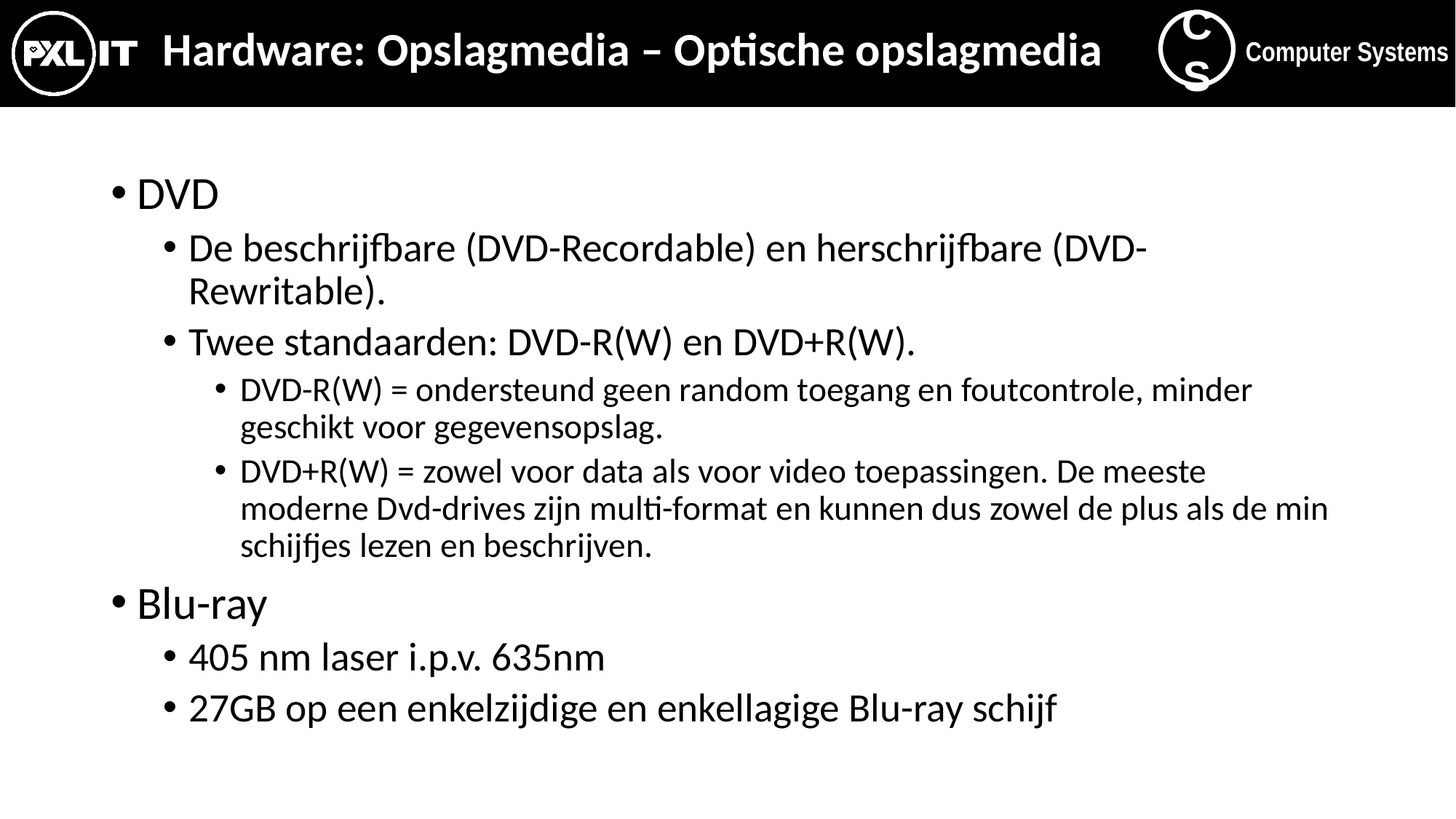

# Hardware: Opslagmedia – Optische opslagmedia
DVD
De beschrijfbare (DVD-Recordable) en herschrijfbare (DVD-Rewritable).
Twee standaarden: DVD-R(W) en DVD+R(W).
DVD-R(W) = ondersteund geen random toegang en foutcontrole, minder geschikt voor gegevensopslag.
DVD+R(W) = zowel voor data als voor video toepassingen. De meeste moderne Dvd-drives zijn multi-format en kunnen dus zowel de plus als de min schijfjes lezen en beschrijven.
Blu-ray
405 nm laser i.p.v. 635nm
27GB op een enkelzijdige en enkellagige Blu-ray schijf